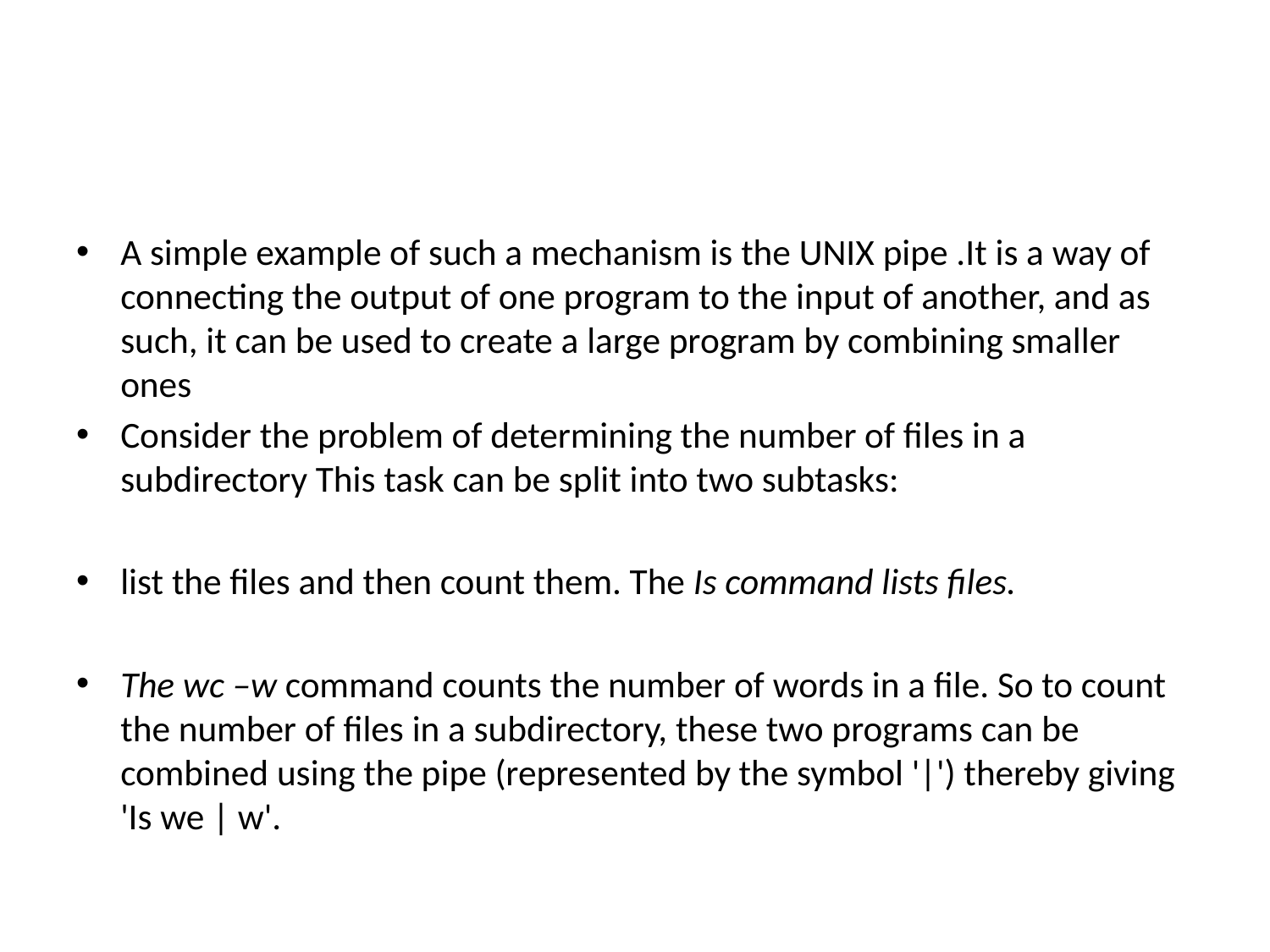

A simple example of such a mechanism is the UNIX pipe .It is a way of connecting the output of one program to the input of another, and as such, it can be used to create a large program by combining smaller ones
Consider the problem of determining the number of files in a subdirectory This task can be split into two subtasks:

list the files and then count them. The Is command lists files.

The wc –w command counts the number of words in a file. So to count the number of files in a subdirectory, these two programs can be combined using the pipe (represented by the symbol '|') thereby giving 'Is we | w'.